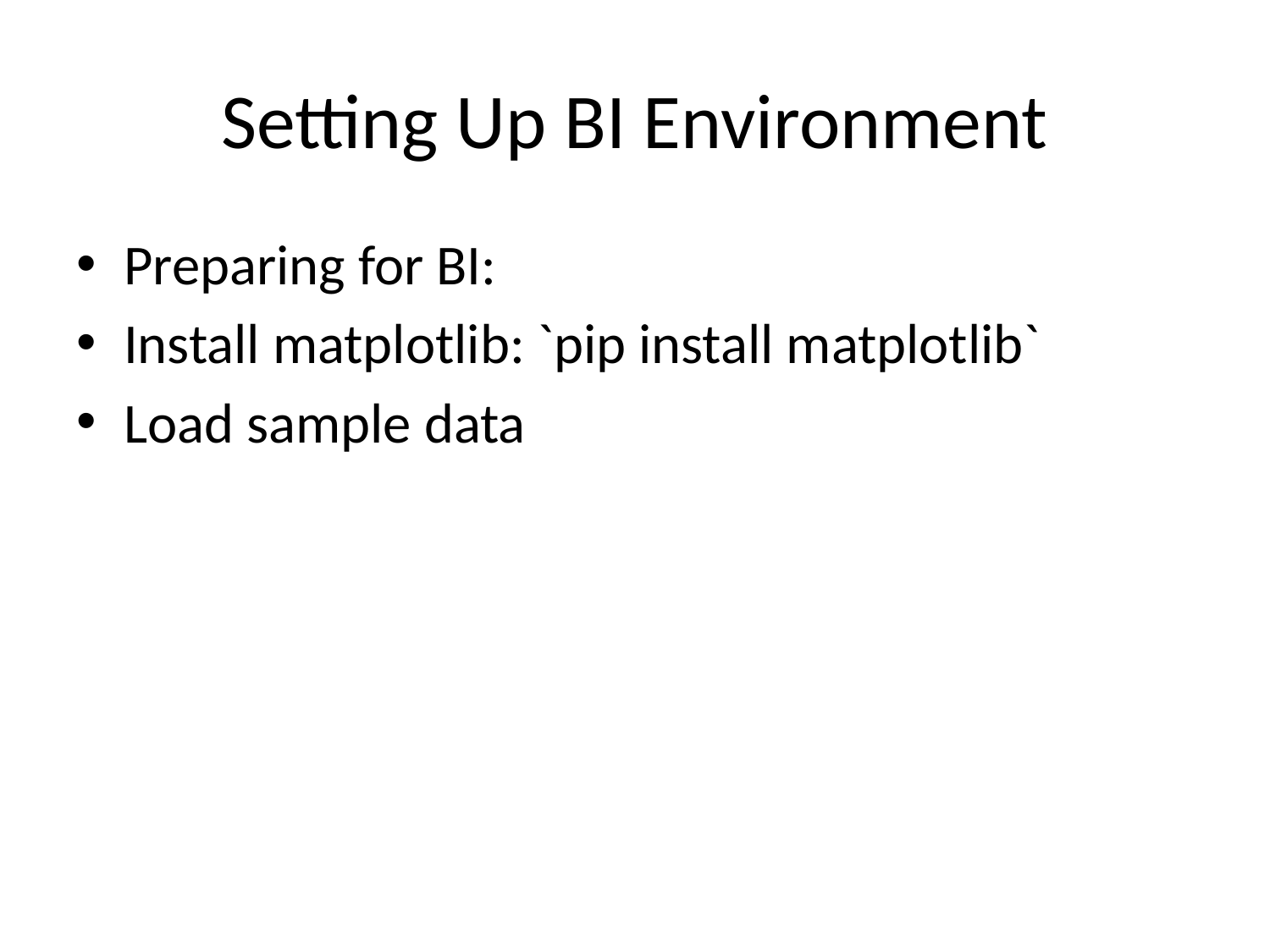

# Setting Up BI Environment
Preparing for BI:
Install matplotlib: `pip install matplotlib`
Load sample data